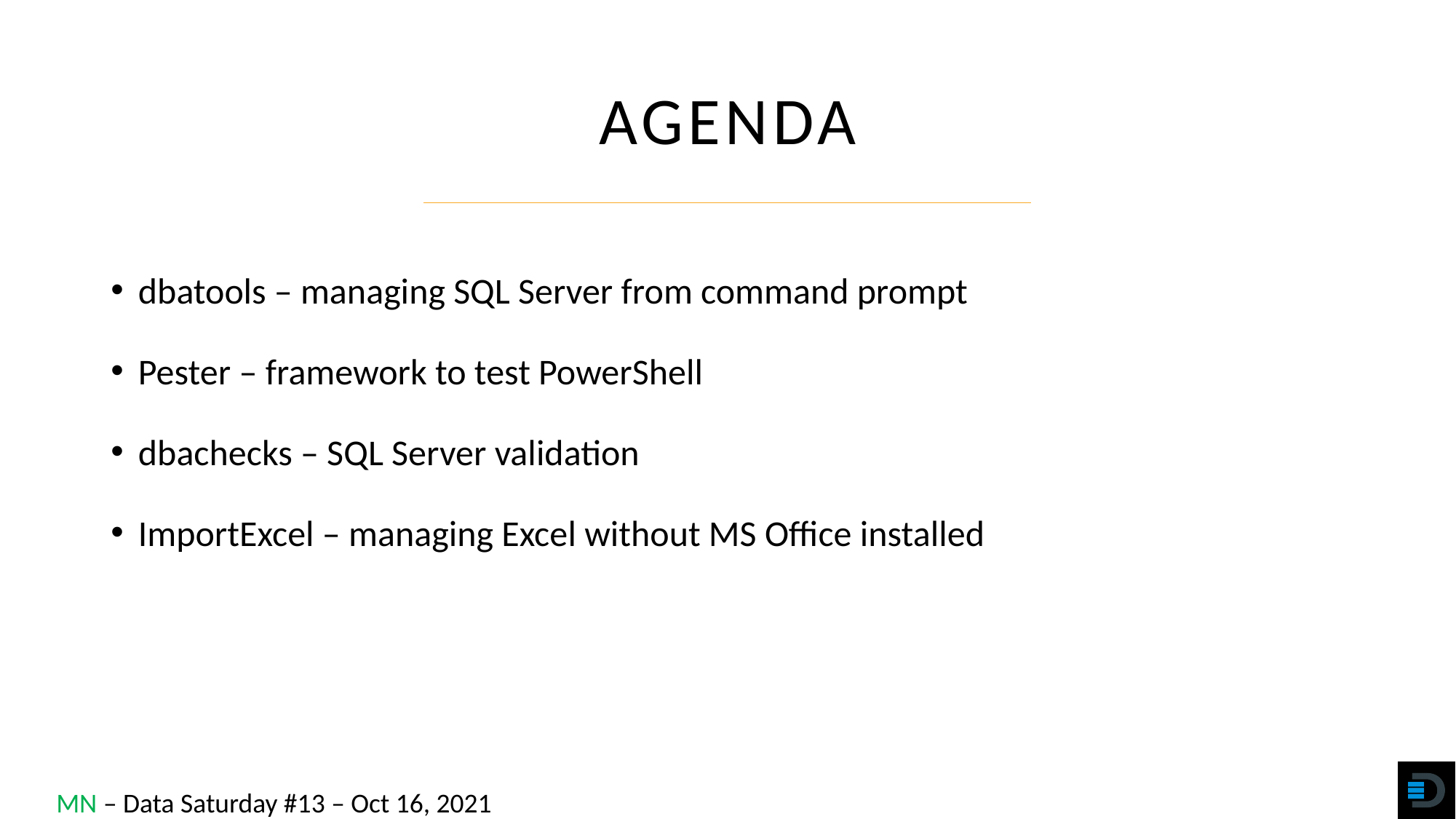

# AGENDA
dbatools – managing SQL Server from command prompt
Pester – framework to test PowerShell
dbachecks – SQL Server validation
ImportExcel – managing Excel without MS Office installed